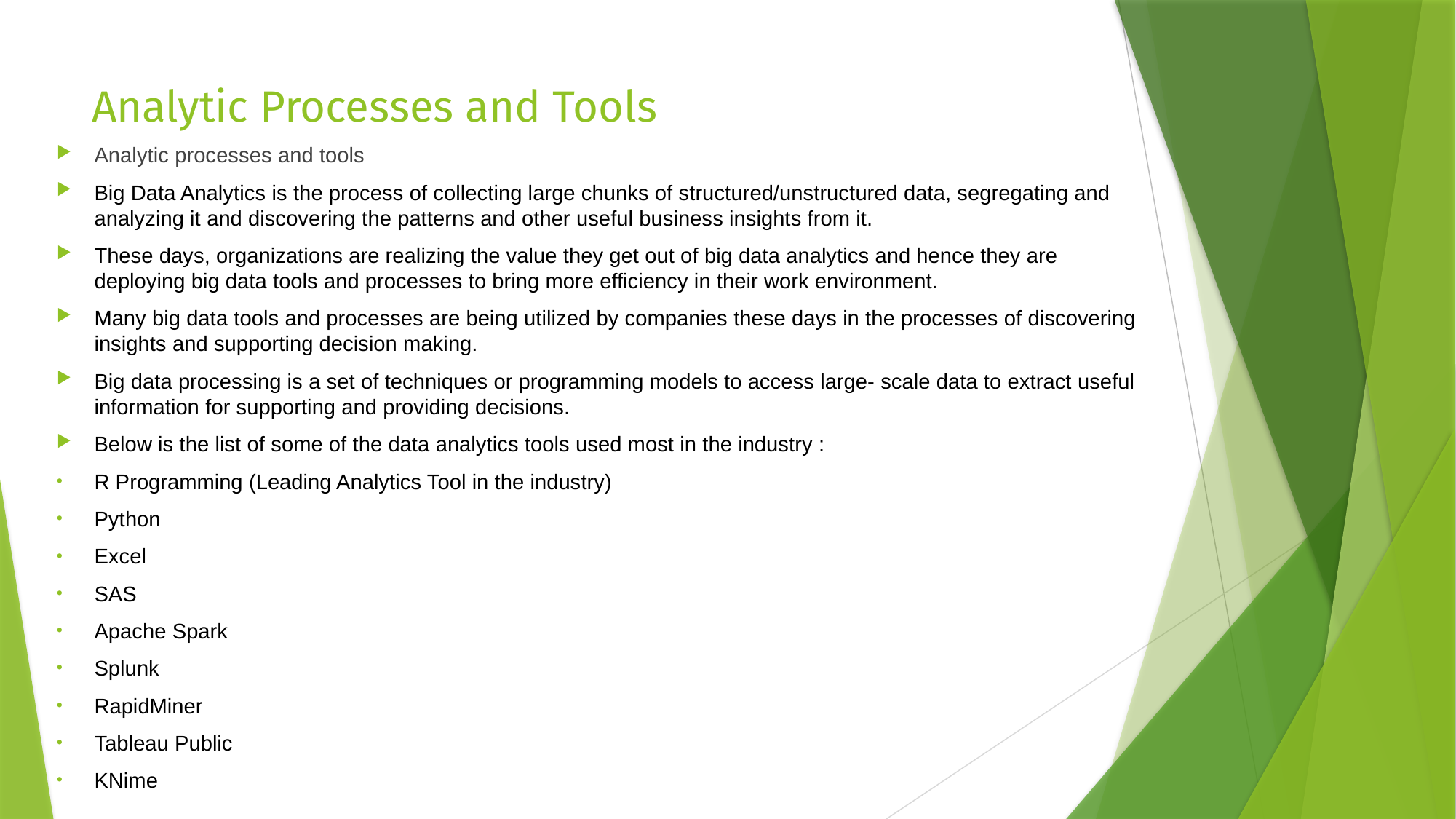

# Analytic Processes and Tools
Analytic processes and tools
Big Data Analytics is the process of collecting large chunks of structured/unstructured data, segregating and analyzing it and discovering the patterns and other useful business insights from it.
These days, organizations are realizing the value they get out of big data analytics and hence they are deploying big data tools and processes to bring more efficiency in their work environment.
Many big data tools and processes are being utilized by companies these days in the processes of discovering insights and supporting decision making.
Big data processing is a set of techniques or programming models to access large- scale data to extract useful information for supporting and providing decisions.
Below is the list of some of the data analytics tools used most in the industry :
R Programming (Leading Analytics Tool in the industry)
Python
Excel
SAS
Apache Spark
Splunk
RapidMiner
Tableau Public
KNime